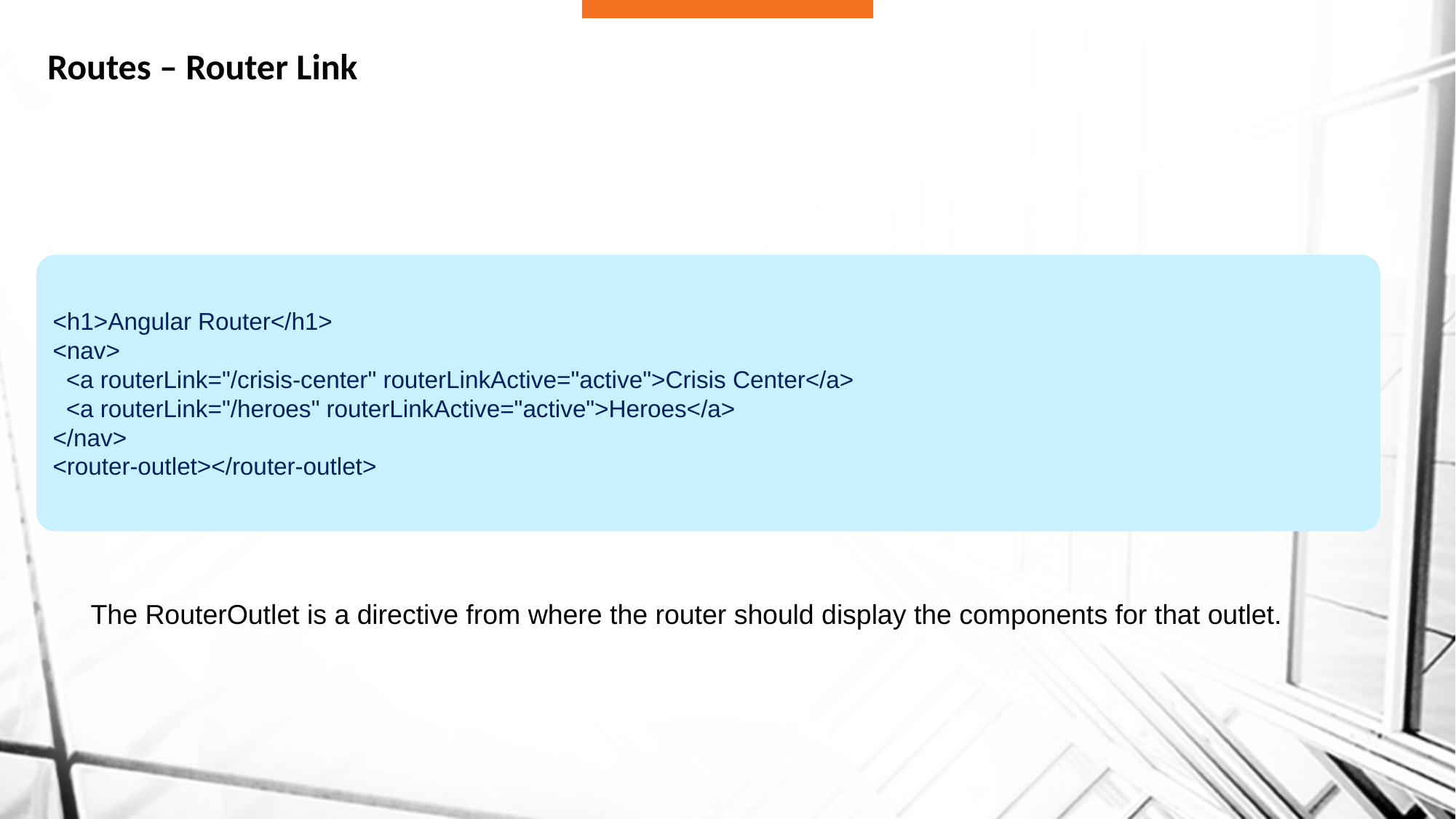

# Routes – Router Link
<h1>Angular Router</h1>
<nav>
  <a routerLink="/crisis-center" routerLinkActive="active">Crisis Center</a>
  <a routerLink="/heroes" routerLinkActive="active">Heroes</a>
</nav>
<router-outlet></router-outlet>
The RouterOutlet is a directive from where the router should display the components for that outlet.